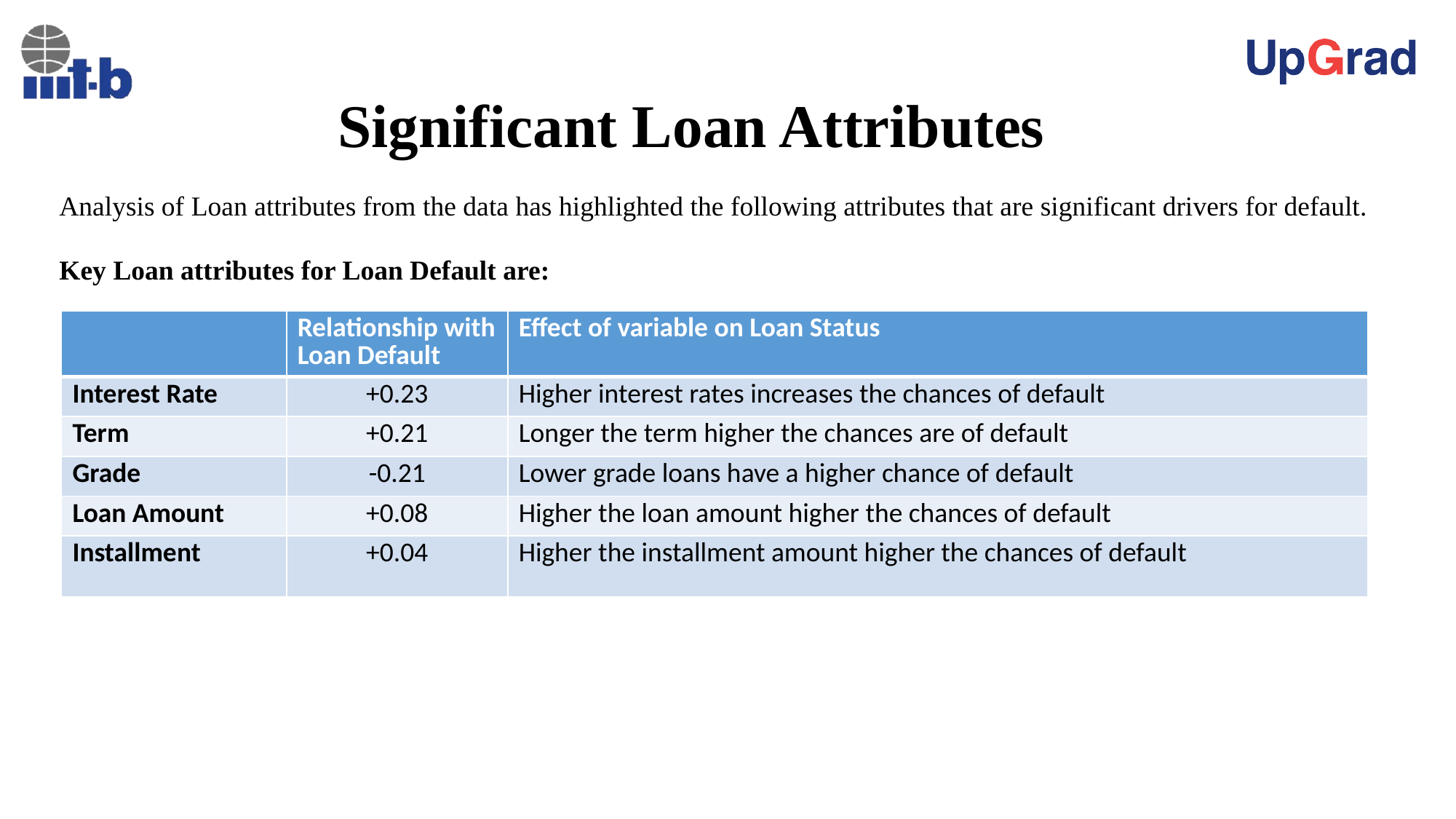

# Significant Loan Attributes
Analysis of Loan attributes from the data has highlighted the following attributes that are significant drivers for default.
Key Loan attributes for Loan Default are:

|  | Relationship with Loan Default | Effect of variable on Loan Status |
| --- | --- | --- |
| Interest Rate | +0.23 | Higher interest rates increases the chances of default |
| Term | +0.21 | Longer the term higher the chances are of default |
| Grade | -0.21 | Lower grade loans have a higher chance of default |
| Loan Amount | +0.08 | Higher the loan amount higher the chances of default |
| Installment | +0.04 | Higher the installment amount higher the chances of default |